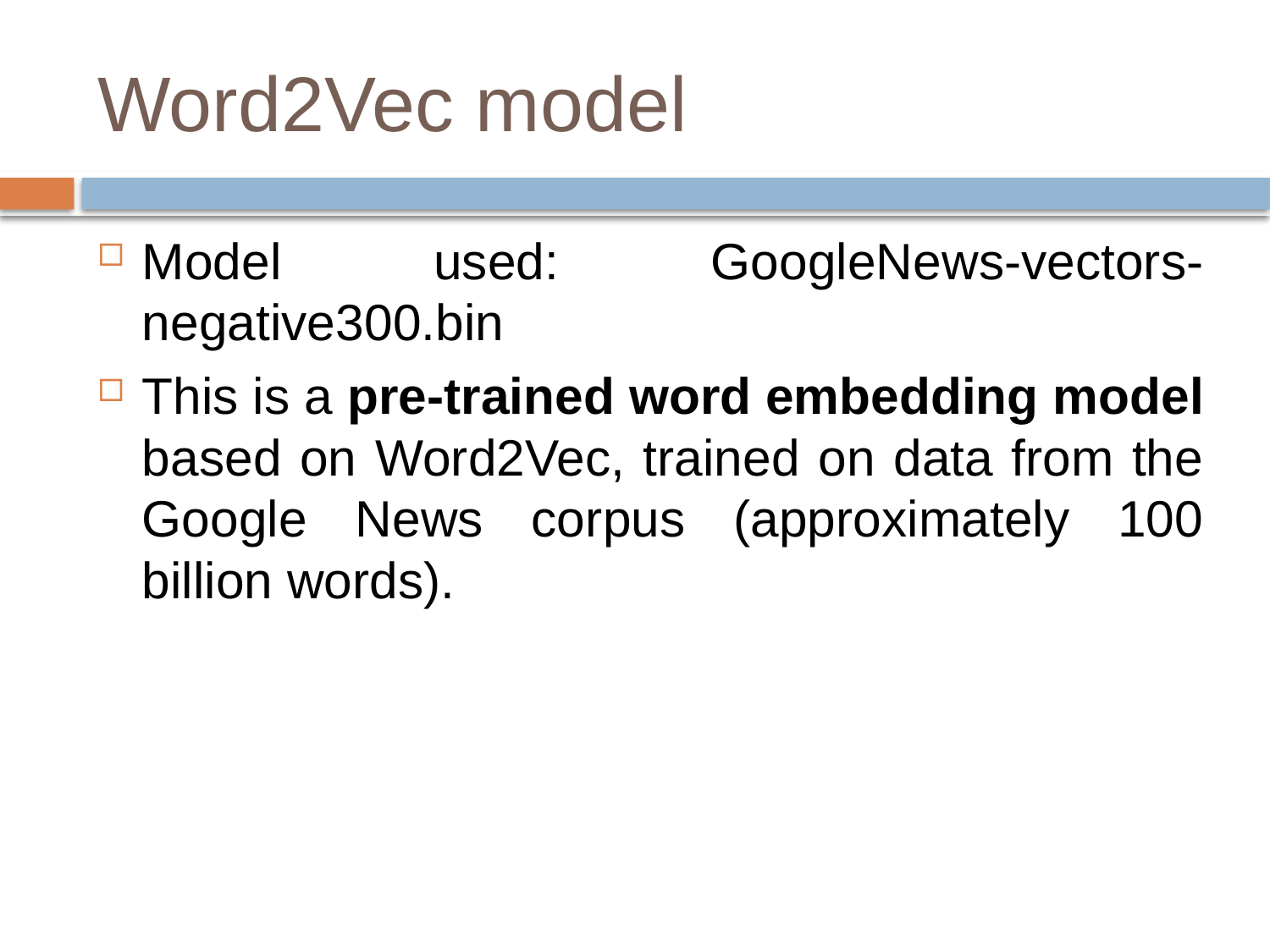

# Word2Vec model
Model used: GoogleNews-vectors-negative300.bin
This is a pre-trained word embedding model based on Word2Vec, trained on data from the Google News corpus (approximately 100 billion words).